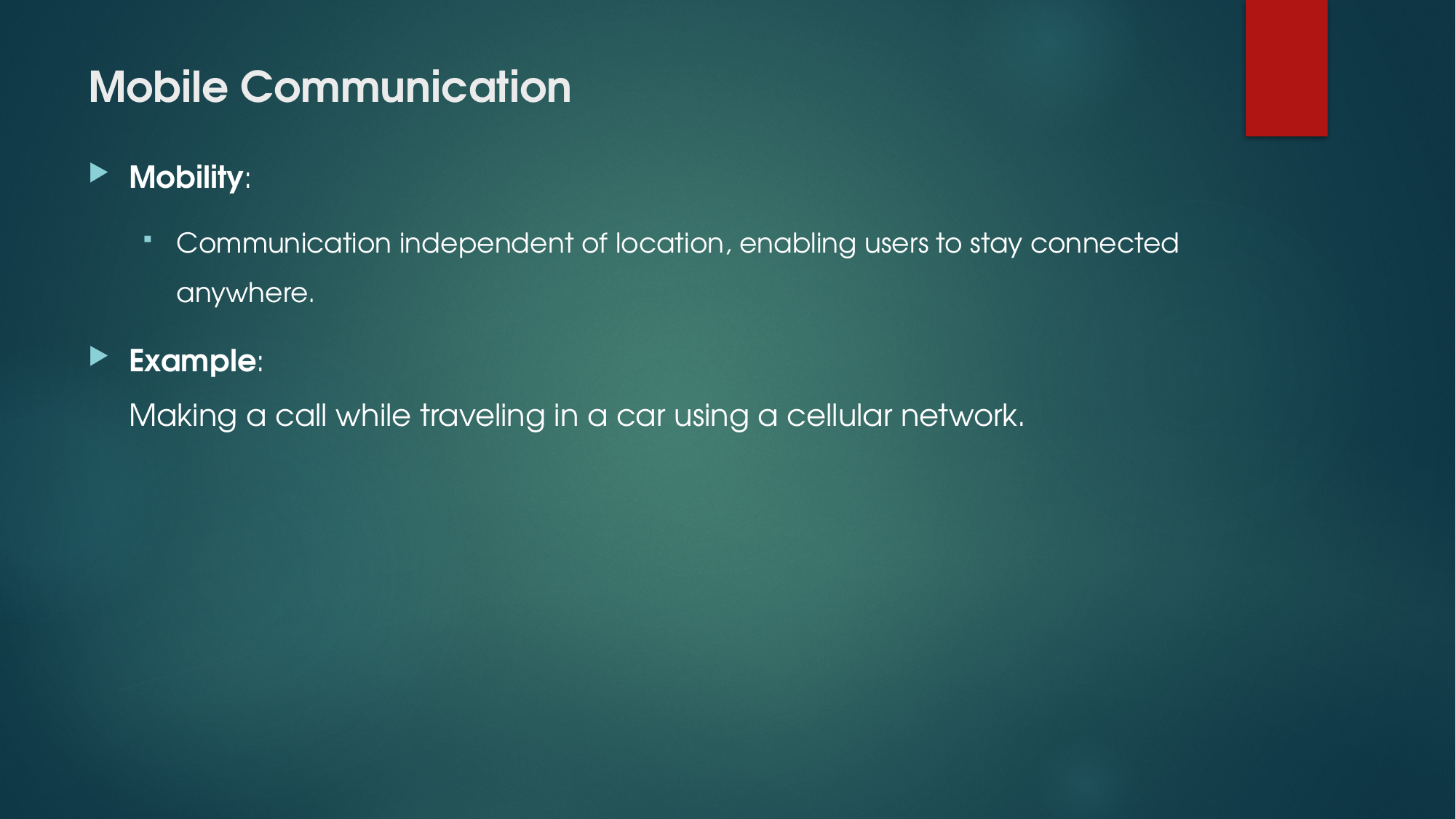

# Mobile Communication
Mobility:
Communication independent of location, enabling users to stay connected anywhere.
Example:
Making a call while traveling in a car using a cellular network.